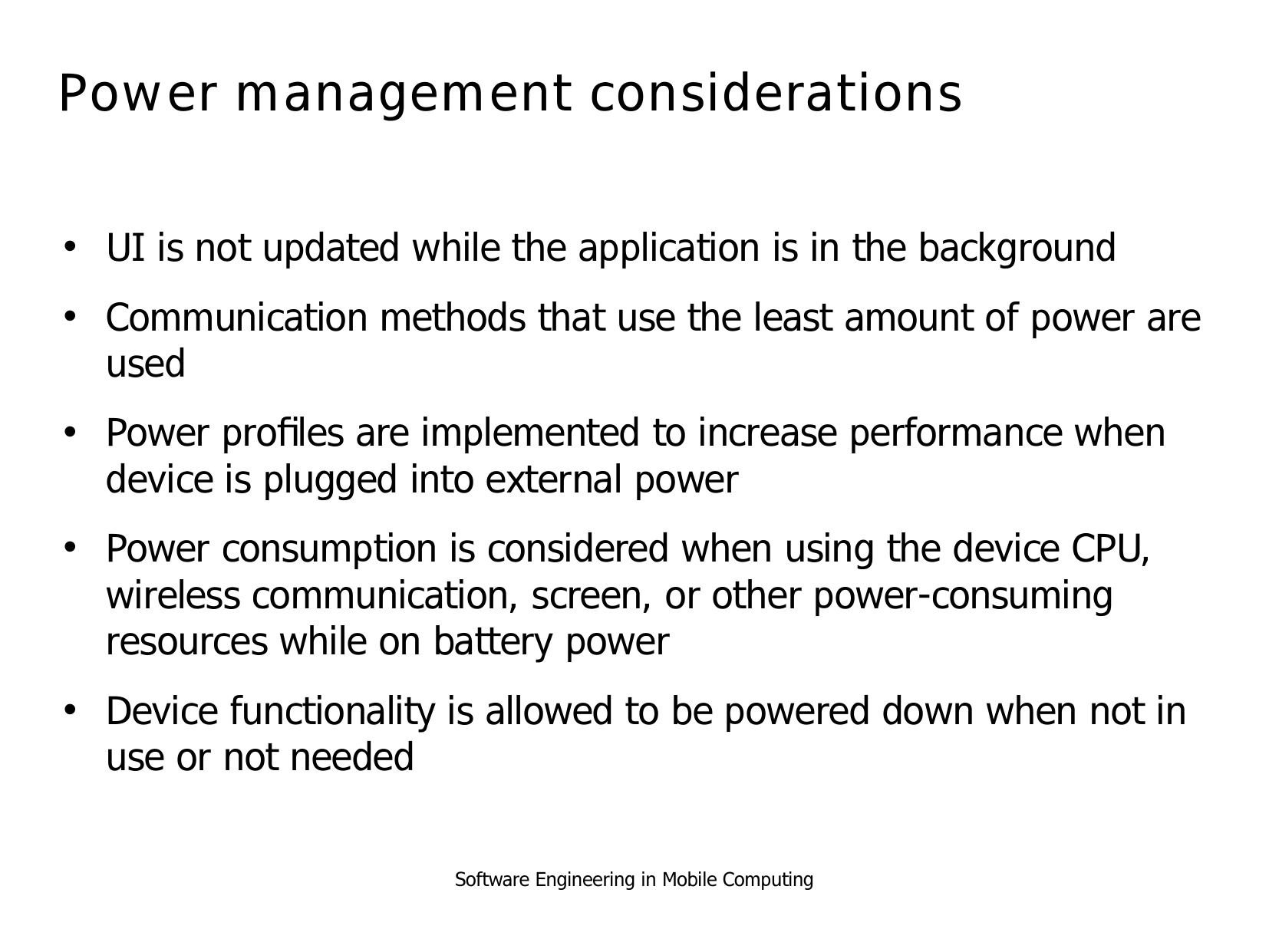

# Power management considerations
UI is not updated while the application is in the background
Communication methods that use the least amount of power are used
Power profiles are implemented to increase performance when device is plugged into external power
Power consumption is considered when using the device CPU, wireless communication, screen, or other power-consuming resources while on battery power
Device functionality is allowed to be powered down when not in use or not needed
Software Engineering in Mobile Computing
18